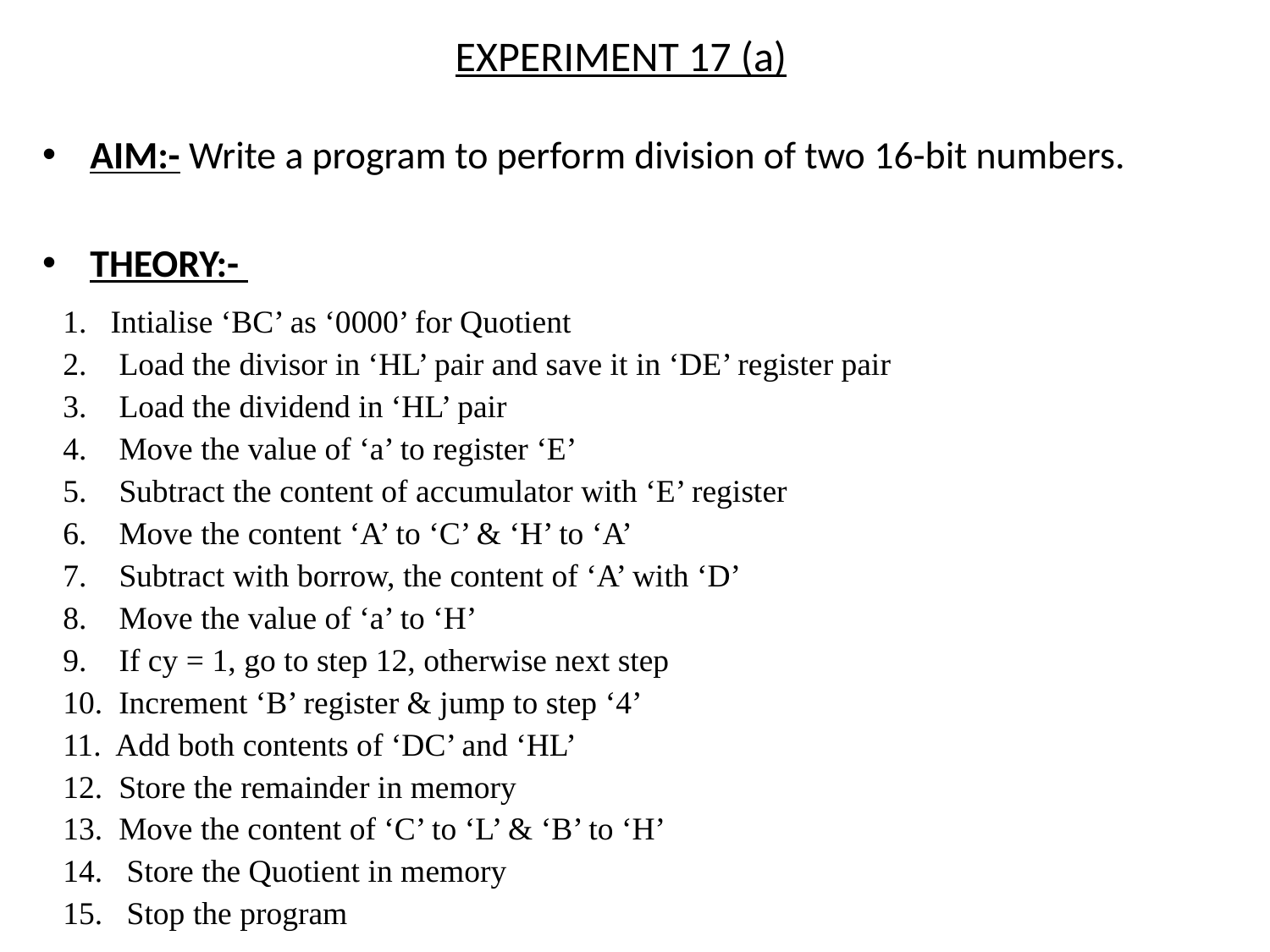

# EXPERIMENT 17 (a)

AIM:- Write a program to perform division of two 16-bit numbers.

THEORY:-

|  | Intialise ‘BC’ as ‘0000’ for Quotient |
| --- | --- |
|  | 2. Load the divisor in ‘HL’ pair and save it in ‘DE’ register pair |
|  | 3. Load the dividend in ‘HL’ pair |
|  | 4. Move the value of ‘a’ to register ‘E’ |
|  | 5. Subtract the content of accumulator with ‘E’ register |
|  | 6. Move the content ‘A’ to ‘C’ & ‘H’ to ‘A’ |
|  | 7. Subtract with borrow, the content of ‘A’ with ‘D’ |
|  | 8. Move the value of ‘a’ to ‘H’ |
|  | 9. If cy = 1, go to step 12, otherwise next step |
|  | 10. Increment ‘B’ register & jump to step ‘4’ |
|  | 11. Add both contents of ‘DC’ and ‘HL’ |
|  | 12. Store the remainder in memory |
|  | 13. Move the content of ‘C’ to ‘L’ & ‘B’ to ‘H’ |
|  | 14. Store the Quotient in memory |
|  | 15. Stop the program |